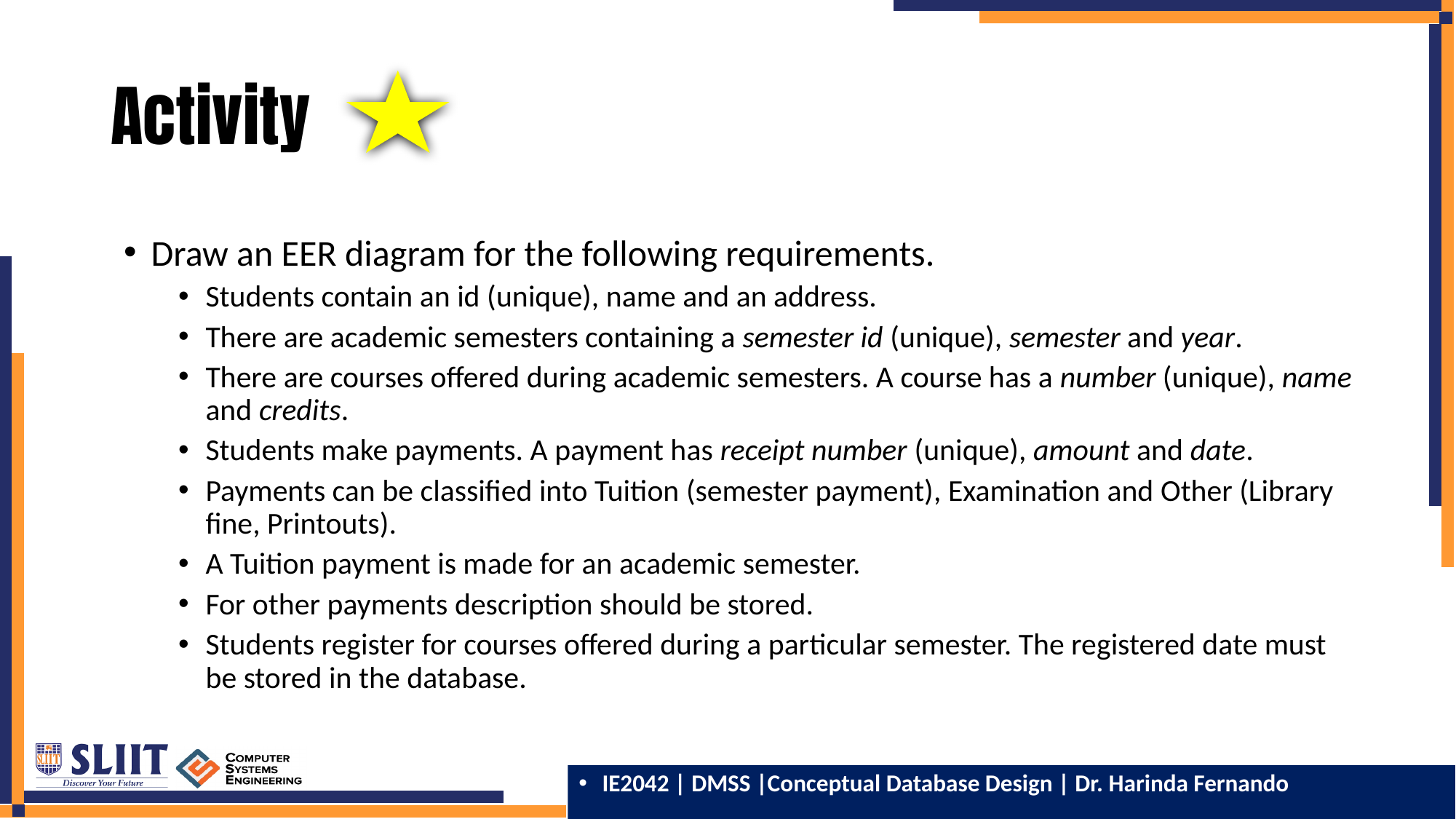

# Activity

Draw an EER diagram for the following requirements.
Students contain an id (unique), name and an address.
There are academic semesters containing a semester id (unique), semester and year.
There are courses offered during academic semesters. A course has a number (unique), name and credits.
Students make payments. A payment has receipt number (unique), amount and date.
Payments can be classified into Tuition (semester payment), Examination and Other (Library fine, Printouts).
A Tuition payment is made for an academic semester.
For other payments description should be stored.
Students register for courses offered during a particular semester. The registered date must be stored in the database.
41
IE2042 | DMSS |Conceptual Database Design | Dr. Harinda Fernando